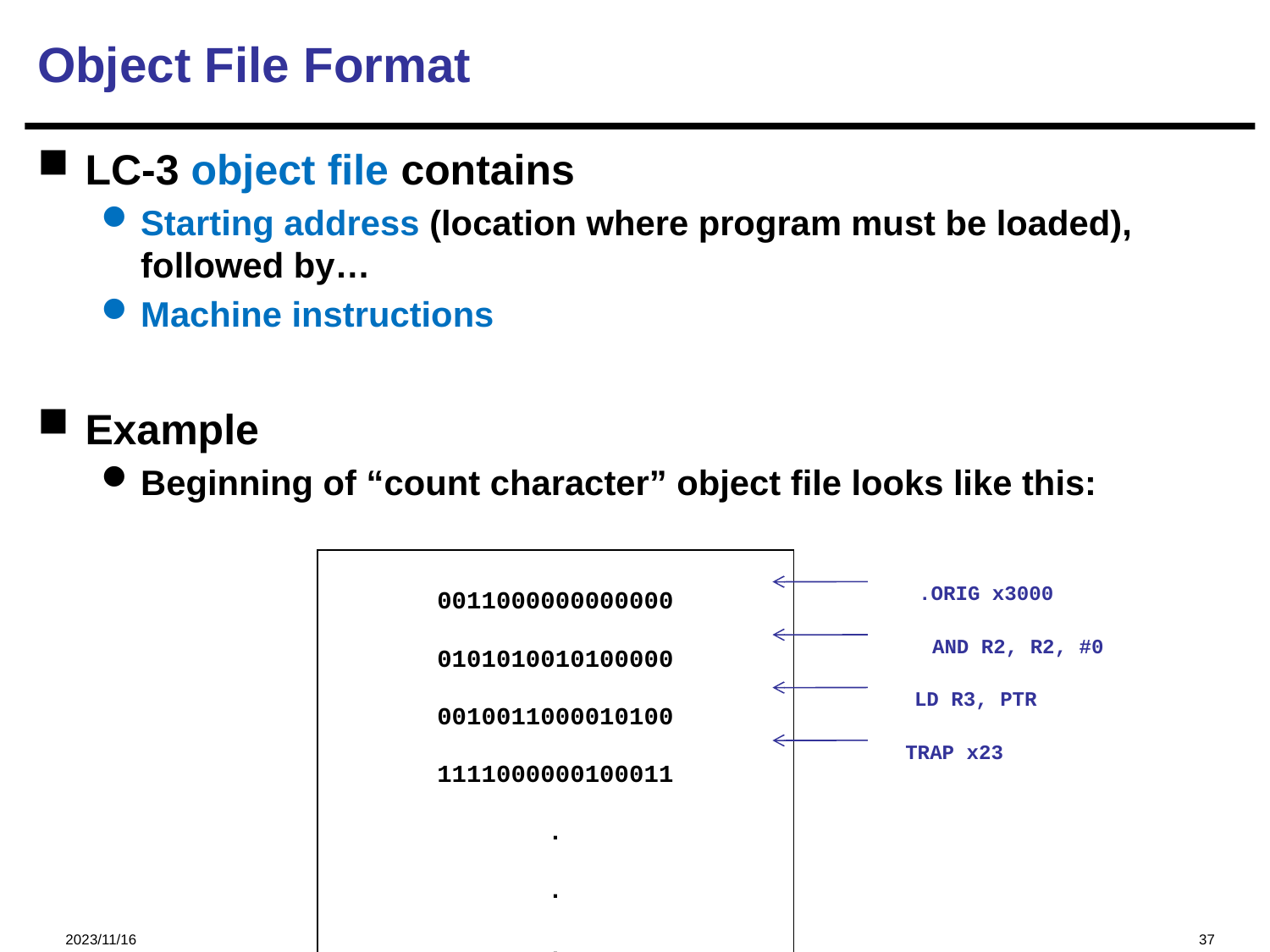

# Object File Format
LC-3 object file contains
Starting address (location where program must be loaded),
followed by…
Machine instructions

Example
Beginning of “count character” object file looks like this:
0011000000000000
0101010010100000
0010011000010100
1111000000100011
.
.
.
.ORIG x3000

AND R2, R2, #0

LD R3, PTR

TRAP x23

2023/11/16
37